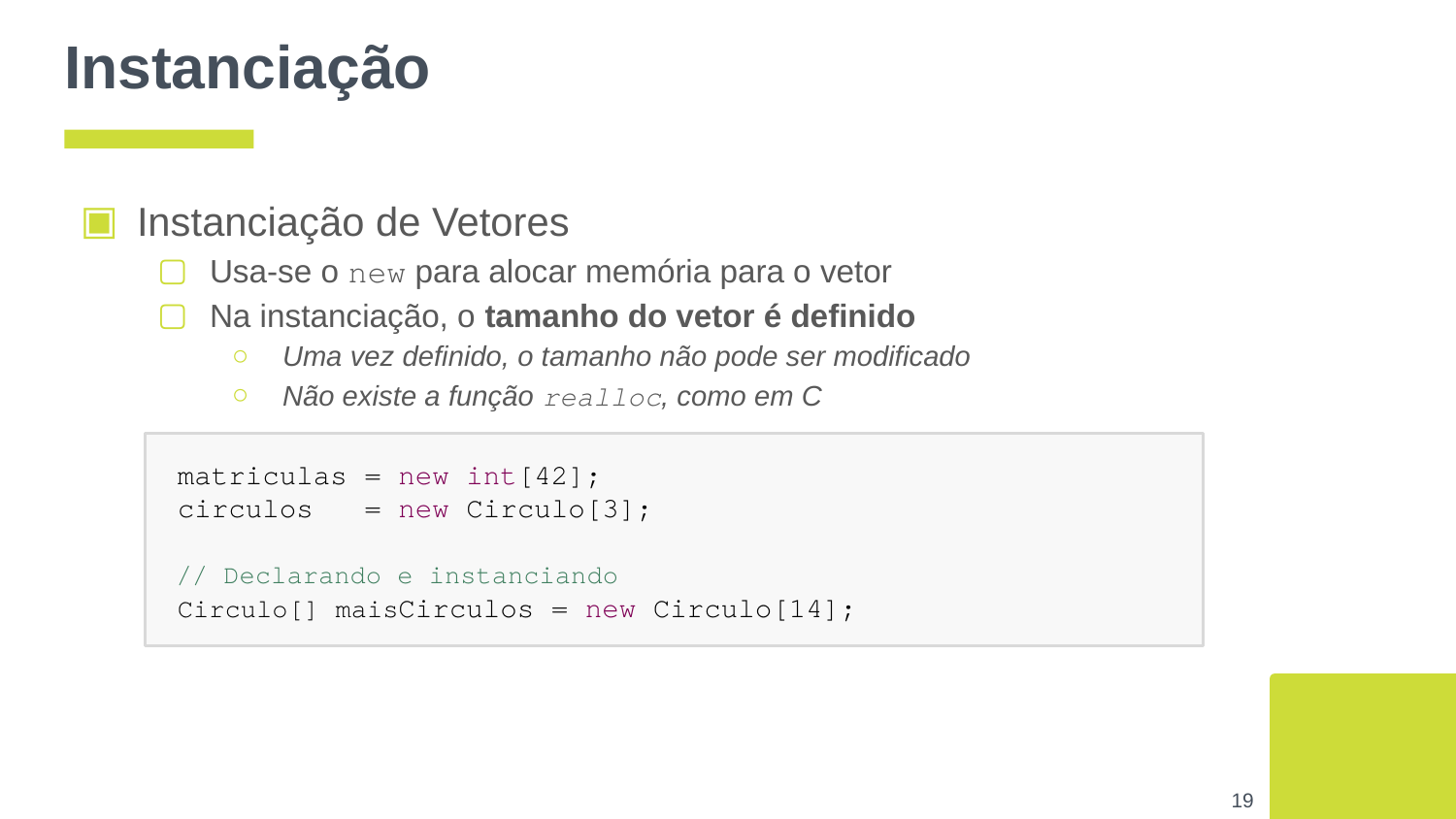

# Instanciação
Instanciação de Vetores
Usa-se o new para alocar memória para o vetor
Na instanciação, o tamanho do vetor é definido
Uma vez definido, o tamanho não pode ser modificado
Não existe a função realloc, como em C
 matriculas = new int[42];
 circulos   = new Circulo[3];

 // Declarando e instanciando
 Circulo[] maisCirculos = new Circulo[14];
19